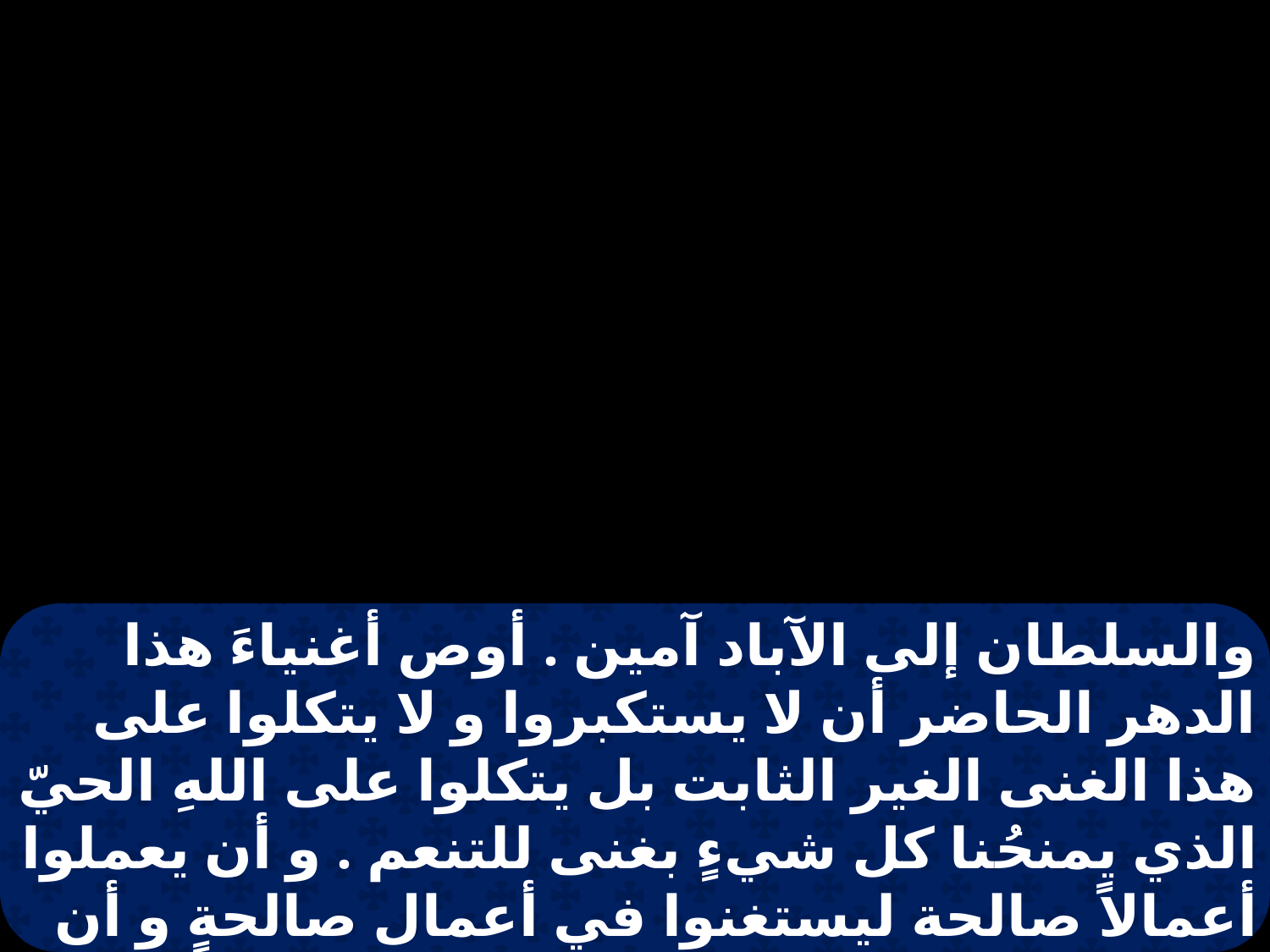

والسلطان إلى الآباد آمين . أوص أغنياءَ هذا الدهر الحاضر أن لا يستكبروا و لا يتكلوا على هذا الغنى الغير الثابت بل يتكلوا على اللهِ الحيّ الذي يمنحُنا كل شيءٍ بغنى للتنعم . و أن يعملوا أعمالاً صالحة ليستغنوا في أعمال صالحةٍ و أن يكونوا